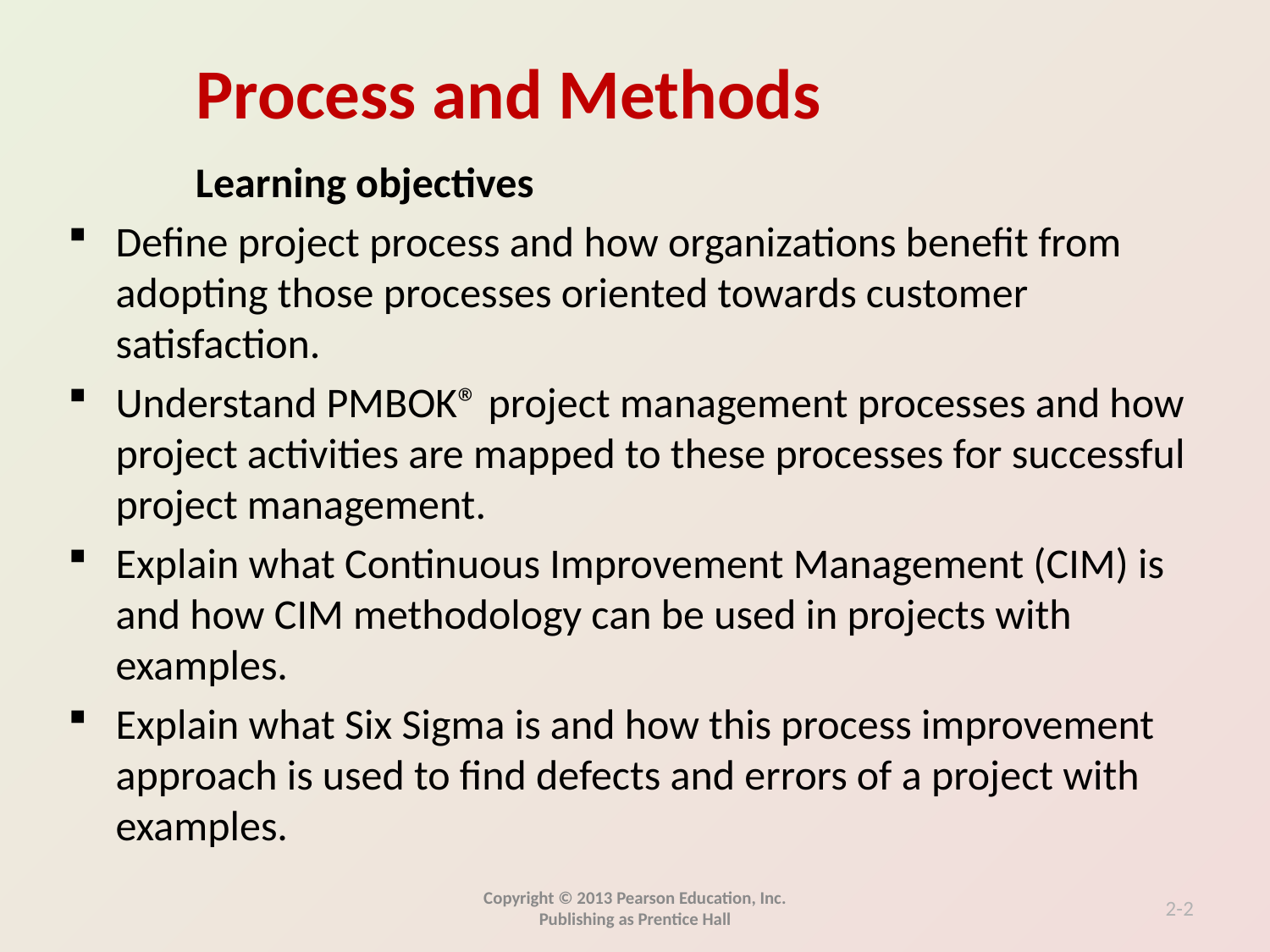

Learning objectives
Define project process and how organizations benefit from adopting those processes oriented towards customer satisfaction.
Understand PMBOK® project management processes and how project activities are mapped to these processes for successful project management.
Explain what Continuous Improvement Management (CIM) is and how CIM methodology can be used in projects with examples.
Explain what Six Sigma is and how this process improvement approach is used to find defects and errors of a project with examples.
Copyright © 2013 Pearson Education, Inc. Publishing as Prentice Hall
2-2